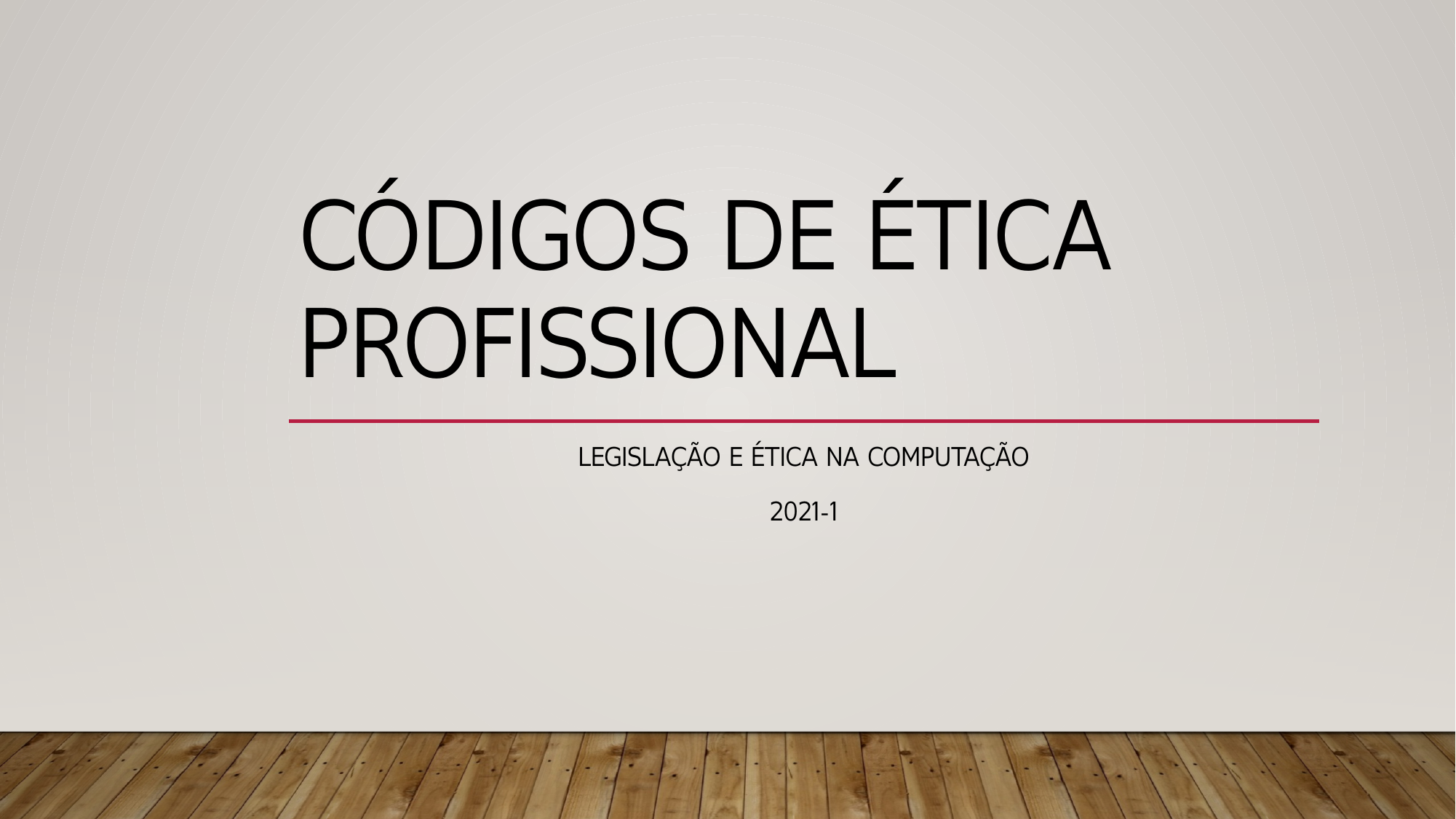

# Códigos de ética profissional
Legislação e ética na Computação
2021-1